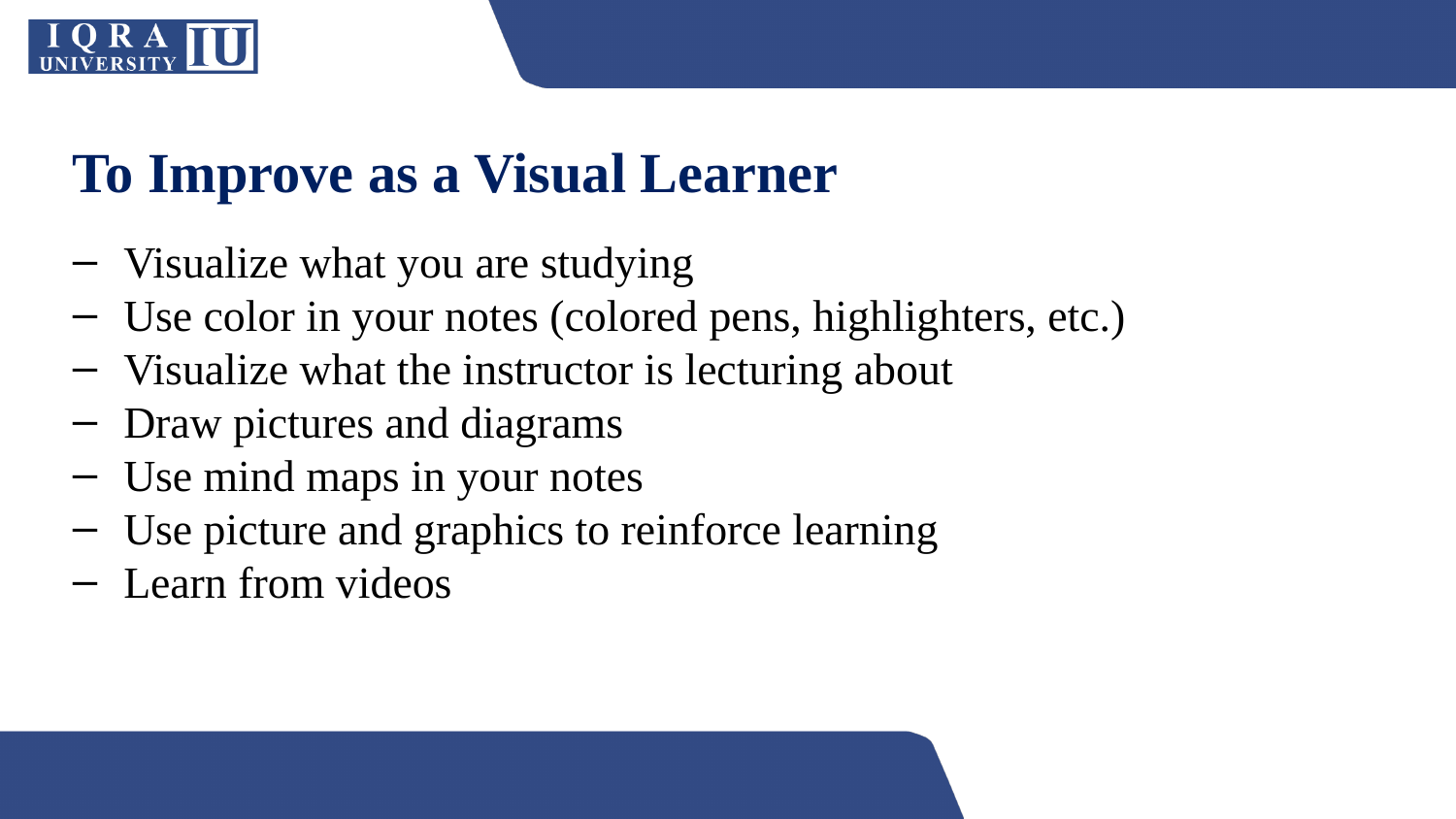

To Improve as a Visual Learner

Visualize what you are studying
Use color in your notes (colored pens, highlighters, etc.)
Visualize what the instructor is lecturing about
Draw pictures and diagrams
Use mind maps in your notes
Use picture and graphics to reinforce learning
Learn from videos